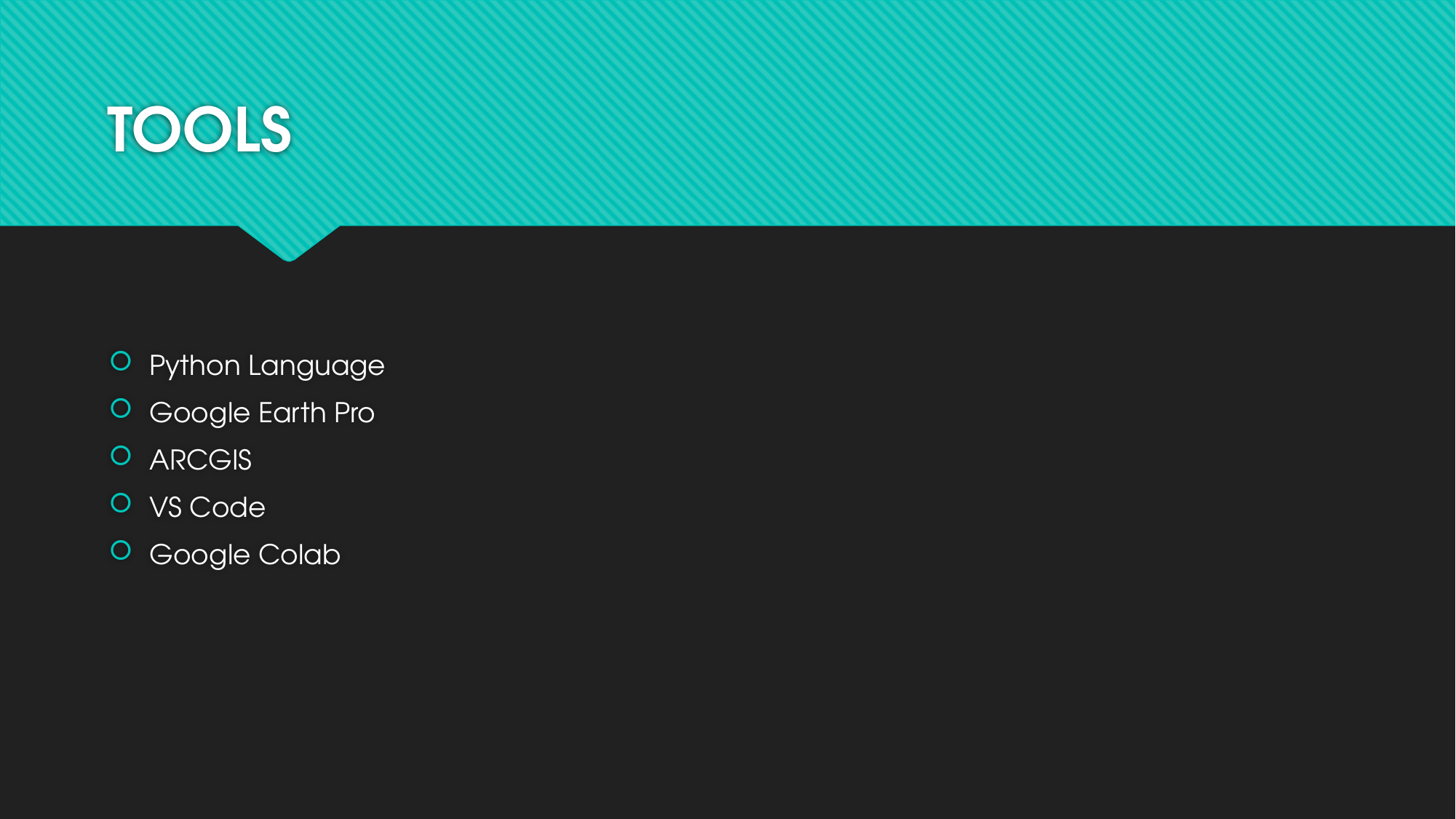

# TOOLS
Python Language
Google Earth Pro
ARCGIS
VS Code
Google Colab